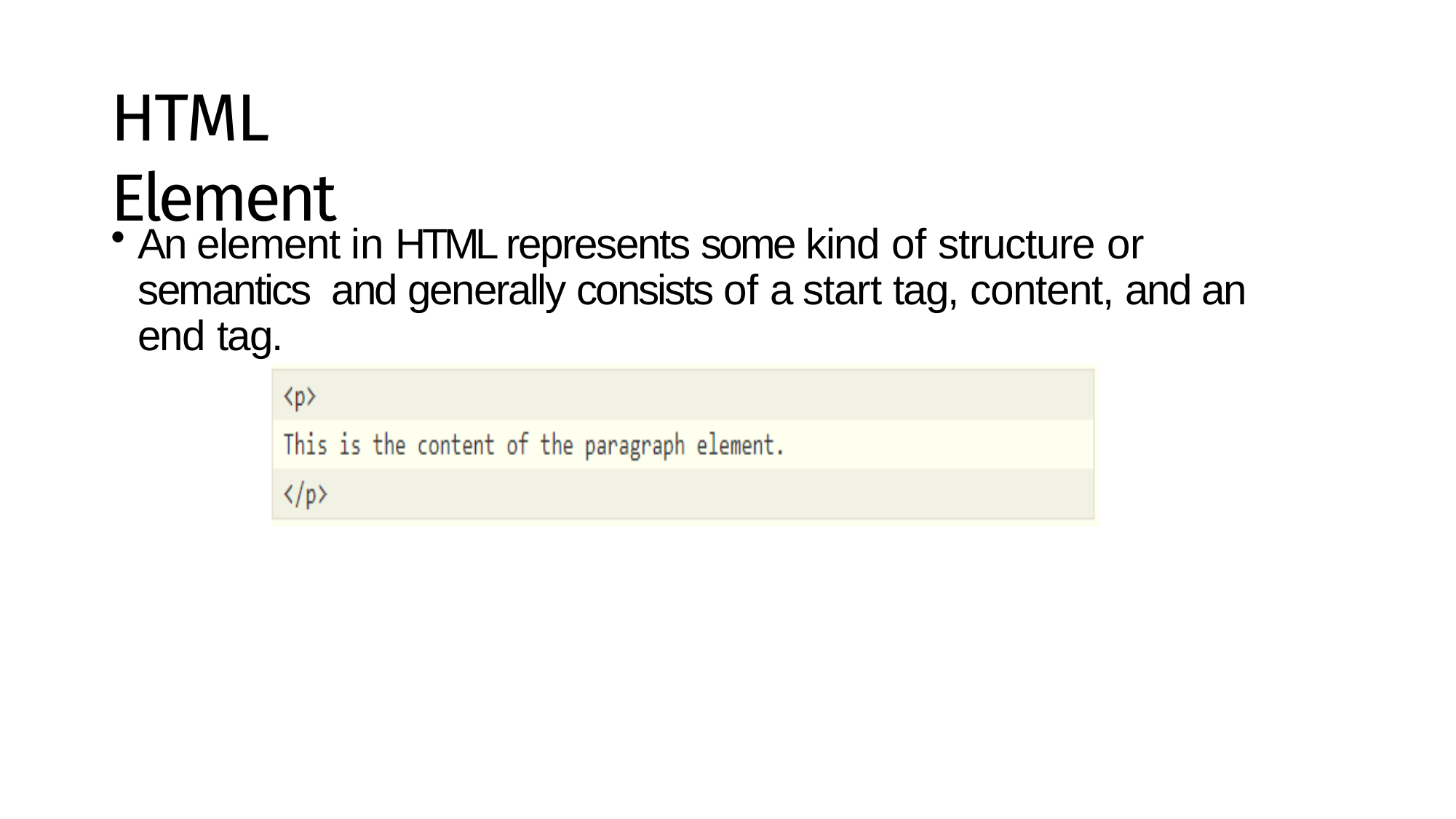

# HTML Element
An element in HTML represents some kind of structure or semantics  and generally consists of a start tag, content, and an end tag.